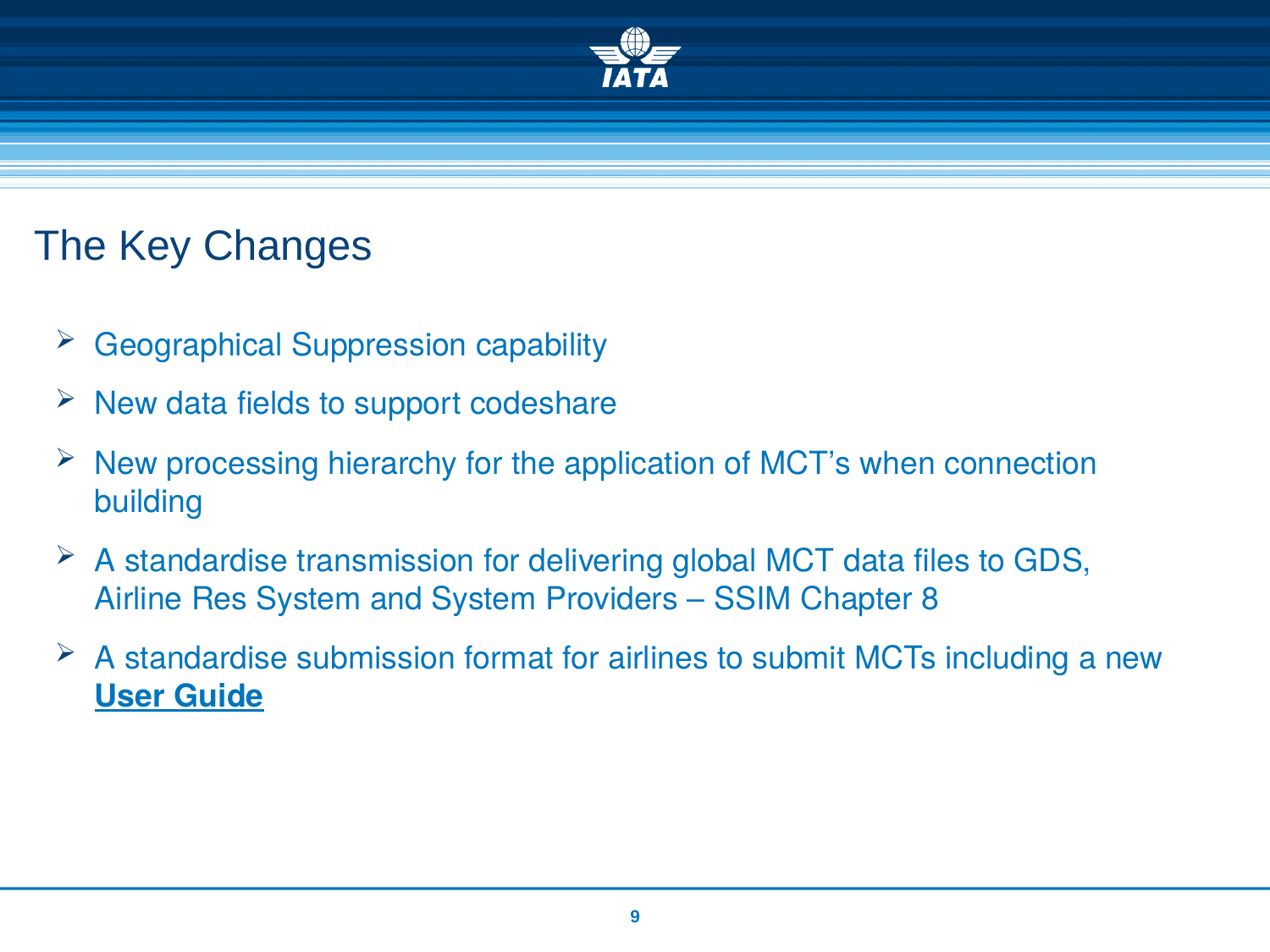

# The Key Changes
Geographical Suppression capability
New data fields to support codeshare
New processing hierarchy for the application of MCT’s when connection building
A standardise transmission for delivering global MCT data files to GDS, Airline Res System and System Providers – SSIM Chapter 8
A standardise submission format for airlines to submit MCTs including a new User Guide

9